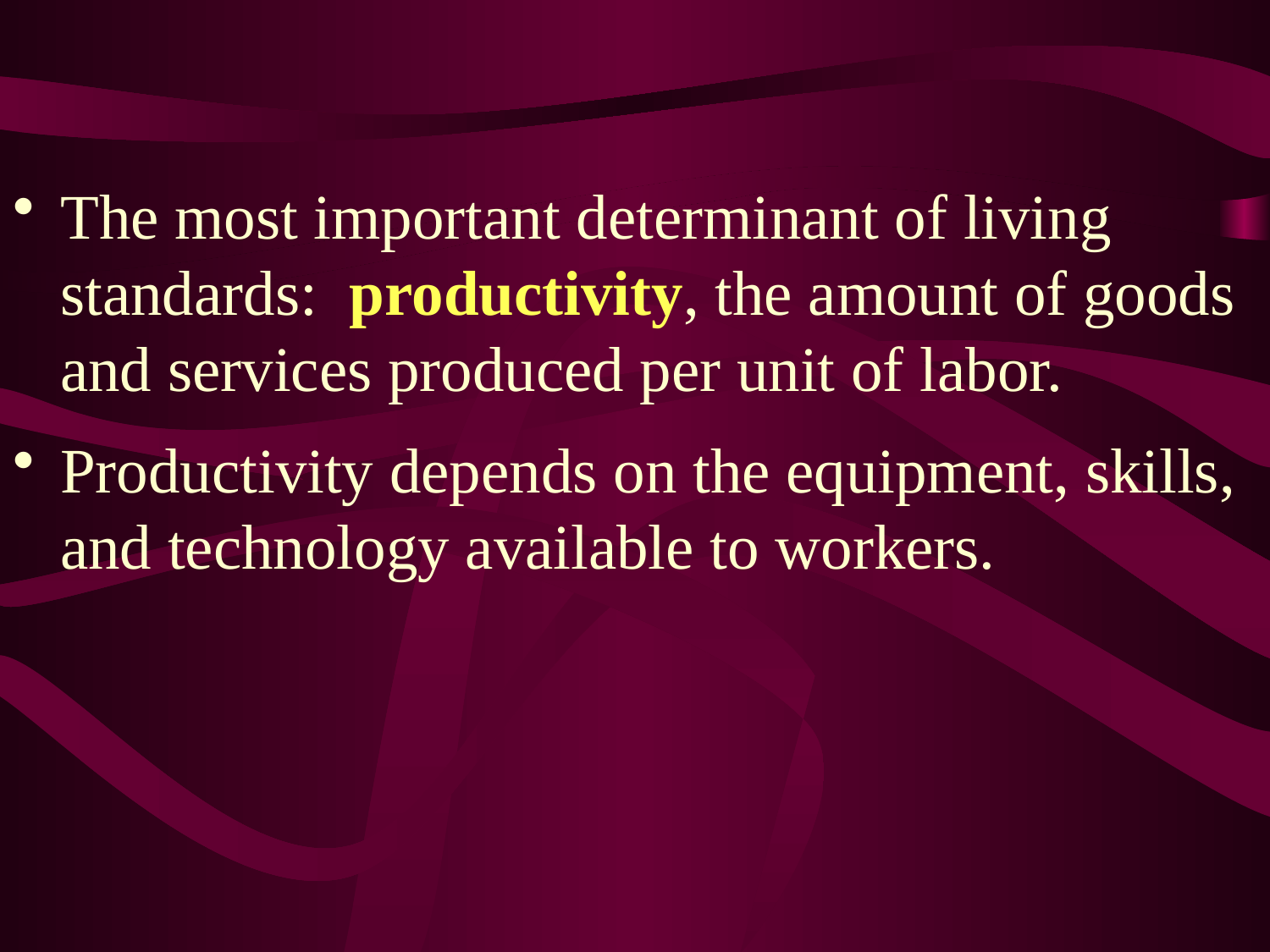

The most important determinant of living standards:  productivity, the amount of goods and services produced per unit of labor.
Productivity depends on the equipment, skills, and technology available to workers.